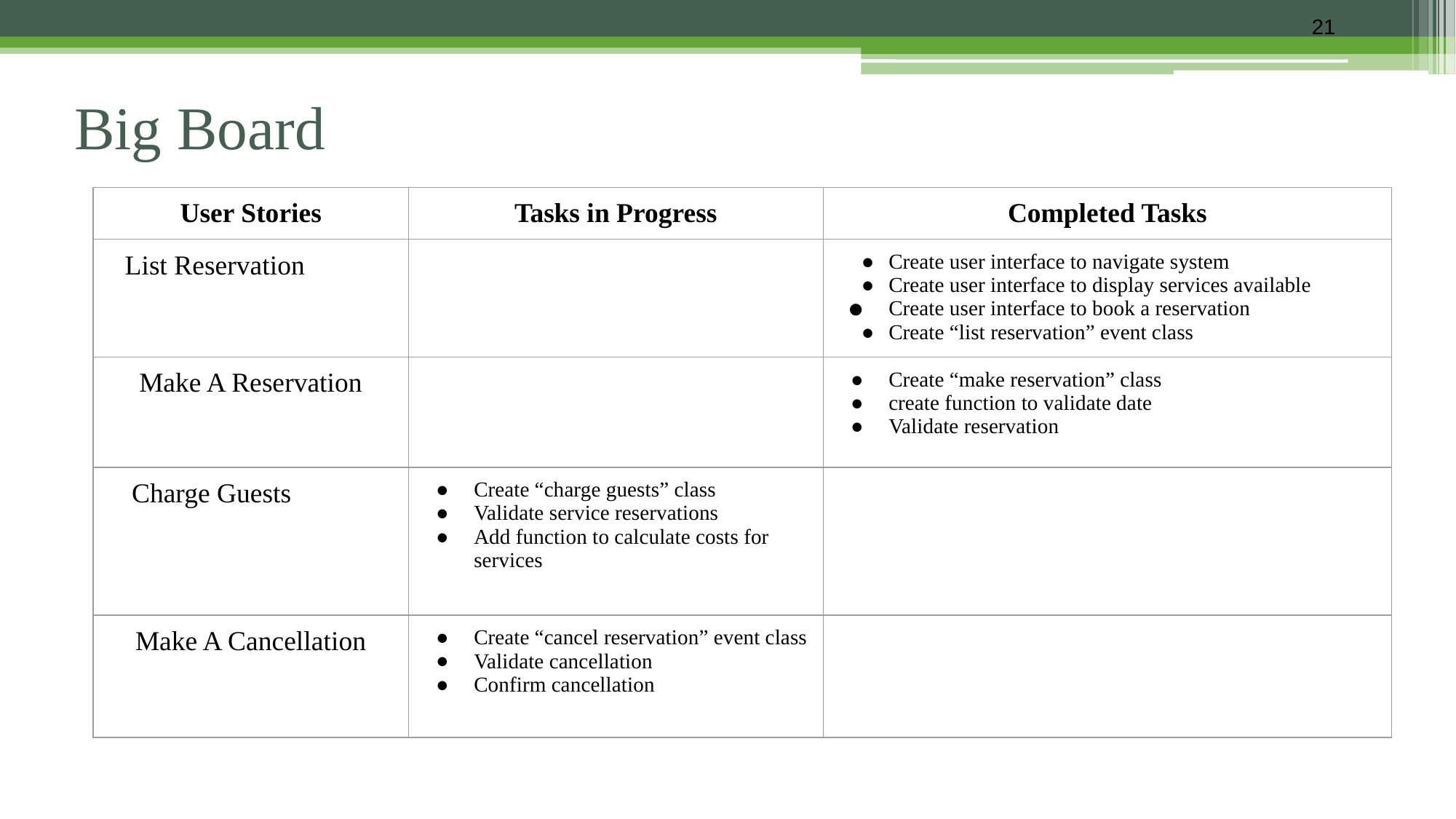

21
# Big Board
| User Stories | Tasks in Progress | Completed Tasks |
| --- | --- | --- |
| List Reservation |  | Create user interface to navigate system Create user interface to display services available Create user interface to book a reservation Create “list reservation” event class |
| Make A Reservation |  | Create “make reservation” class create function to validate date Validate reservation |
| Charge Guests | Create “charge guests” class Validate service reservations Add function to calculate costs for services |  |
| Make A Cancellation | Create “cancel reservation” event class Validate cancellation Confirm cancellation |  |